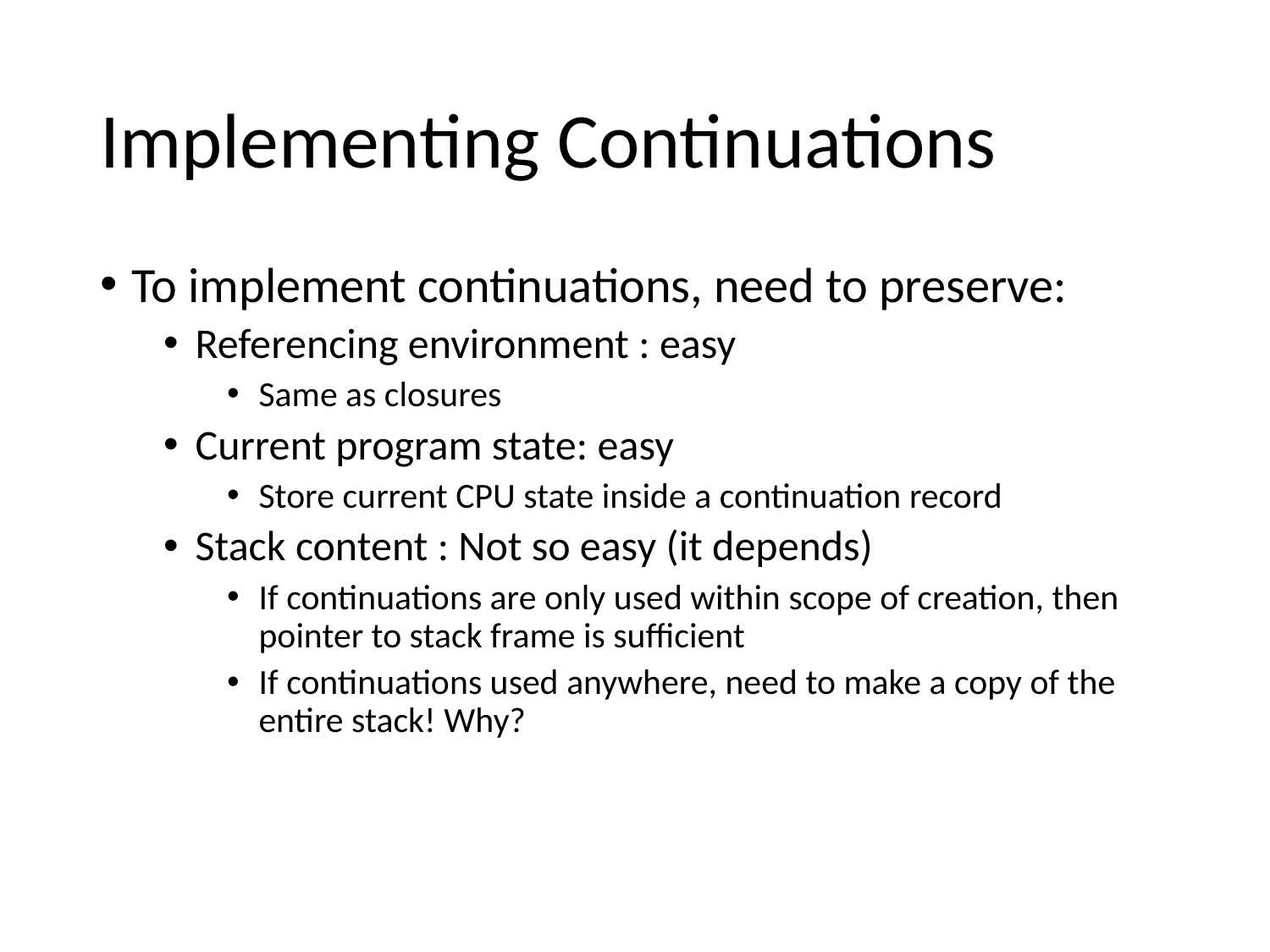

# Implementing Continuations
To implement continuations, need to preserve:
Referencing environment : easy
Same as closures
Current program state: easy
Store current CPU state inside a continuation record
Stack content : Not so easy (it depends)
If continuations are only used within scope of creation, then pointer to stack frame is sufficient
If continuations used anywhere, need to make a copy of the entire stack! Why?